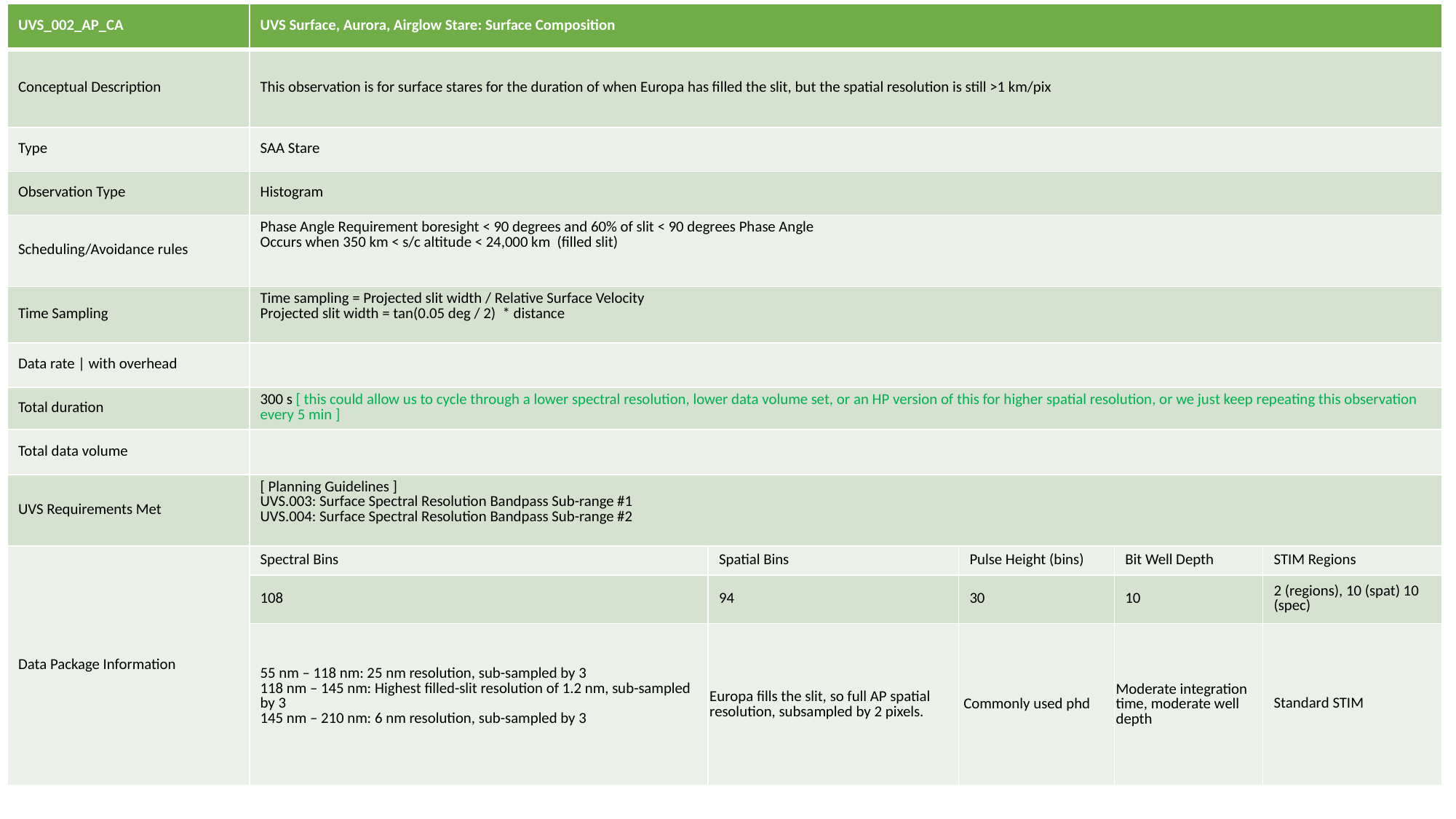

| UVS\_002\_AP\_CA | UVS Surface, Aurora, Airglow Stare: Surface Composition |  |  |  |  |
| --- | --- | --- | --- | --- | --- |
| Conceptual Description | This observation is for surface stares for the duration of when Europa has filled the slit, but the spatial resolution is still >1 km/pix |  |  |  |  |
| Type | SAA Stare |  |  |  |  |
| Observation Type | Histogram |  |  |  |  |
| Scheduling/Avoidance rules | Phase Angle Requirement boresight < 90 degrees and 60% of slit < 90 degrees Phase Angle Occurs when 350 km < s/c altitude < 24,000 km (filled slit) |  |  |  |  |
| Time Sampling | Time sampling = Projected slit width / Relative Surface Velocity Projected slit width = tan(0.05 deg / 2) \* distance |  |  |  |  |
| Data rate | with overhead |  |  |  |  |  |
| Total duration | 300 s [ this could allow us to cycle through a lower spectral resolution, lower data volume set, or an HP version of this for higher spatial resolution, or we just keep repeating this observation every 5 min ] |  |  |  |  |
| Total data volume |  |  |  |  |  |
| UVS Requirements Met | [ Planning Guidelines ] UVS.003: Surface Spectral Resolution Bandpass Sub-range #1 UVS.004: Surface Spectral Resolution Bandpass Sub-range #2 |  |  |  |  |
| Data Package Information | Spectral Bins | Spatial Bins | Pulse Height (bins) | Bit Well Depth | STIM Regions |
|  | 108 | 94 | 30 | 10 | 2 (regions), 10 (spat) 10 (spec) |
|  | 55 nm – 118 nm: 25 nm resolution, sub-sampled by 3 118 nm – 145 nm: Highest filled-slit resolution of 1.2 nm, sub-sampled by 3 145 nm – 210 nm: 6 nm resolution, sub-sampled by 3 | Europa fills the slit, so full AP spatial resolution, subsampled by 2 pixels. | Commonly used phd | Moderate integration time, moderate well depth | Standard STIM |